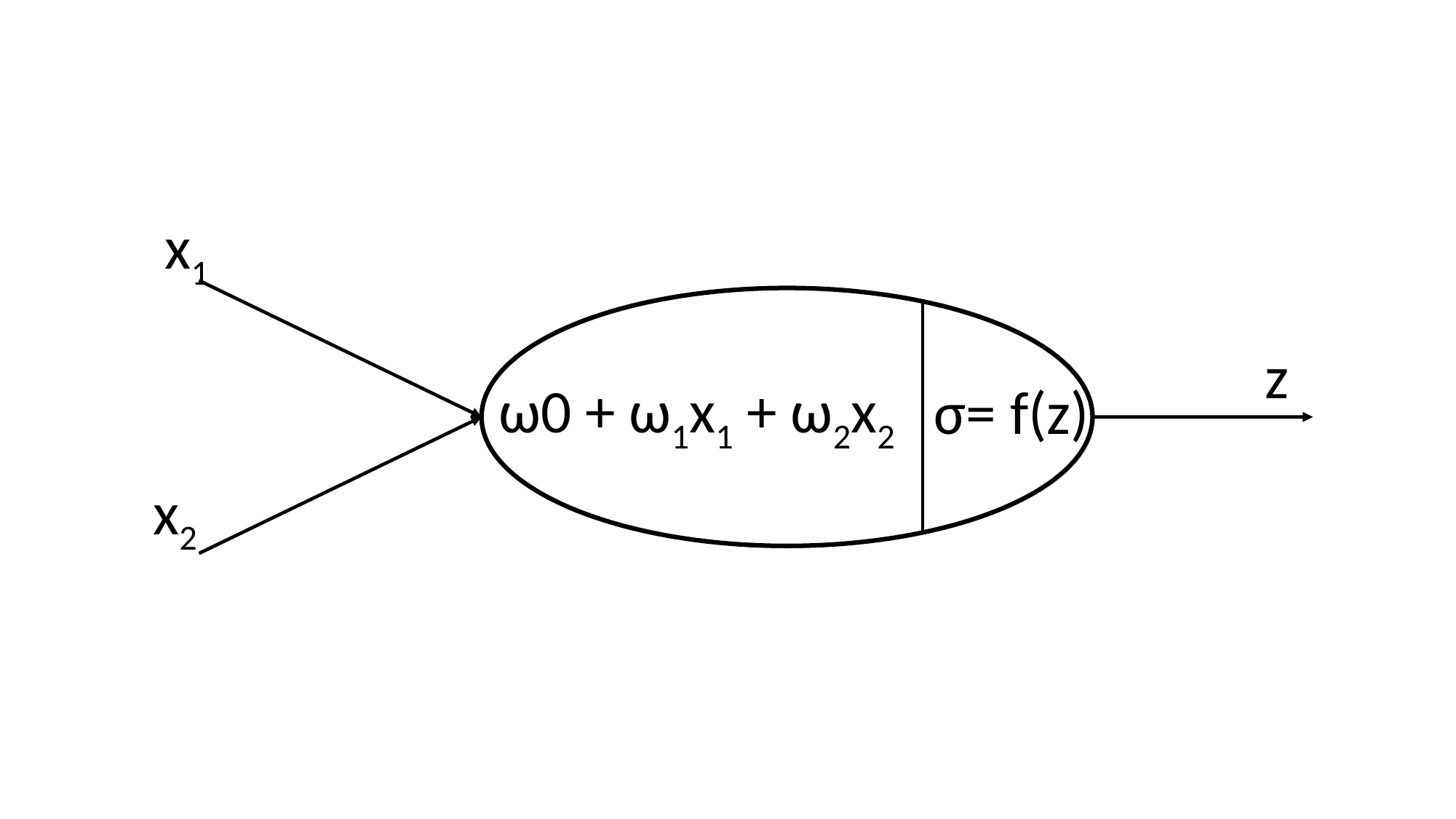

x1

z
ω0 + ω1x1 + ω2x2
σ= f(z)
x2